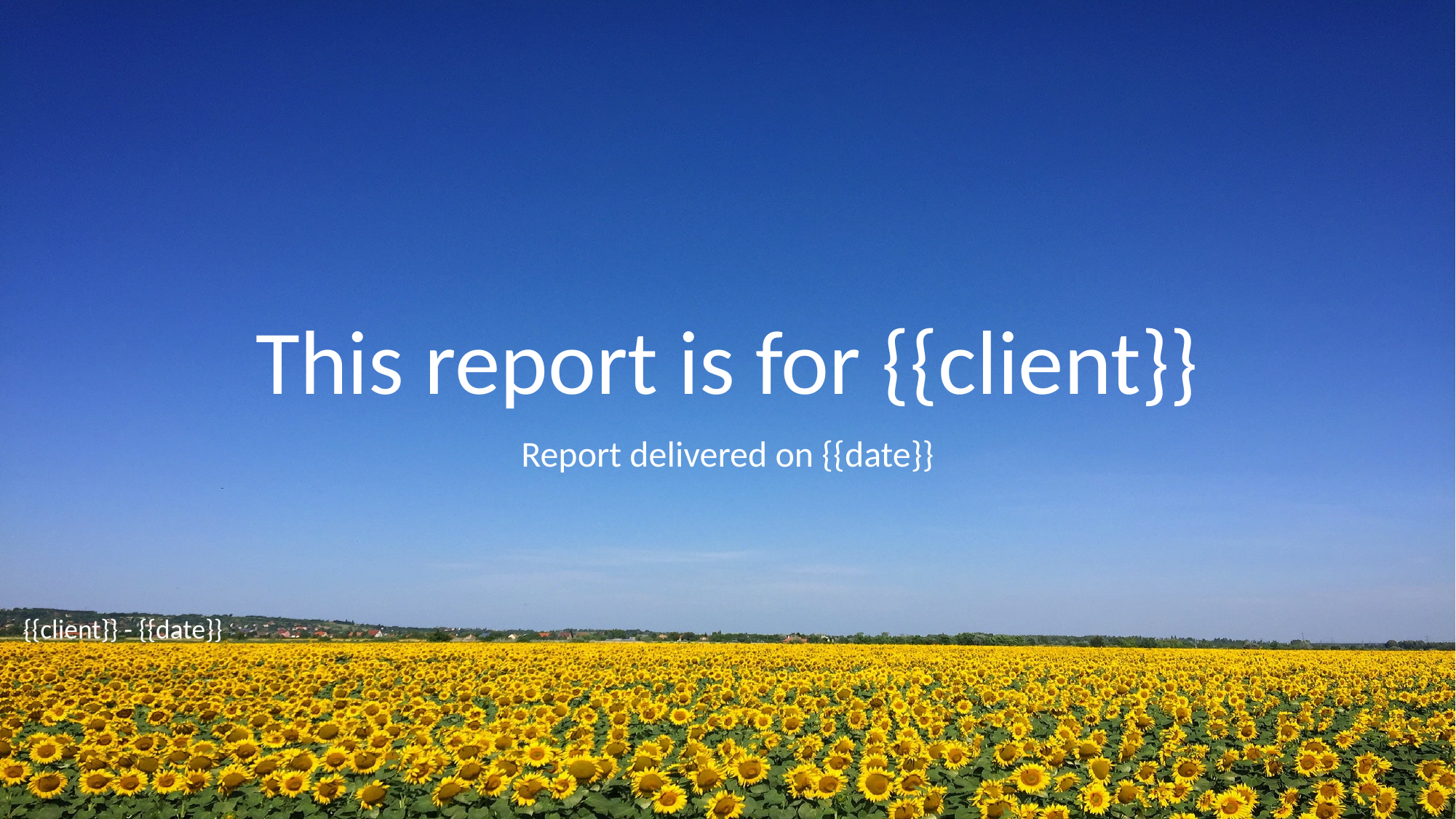

# This report is for {{client}}
Report delivered on {{date}}
{{client}} - {{date}}